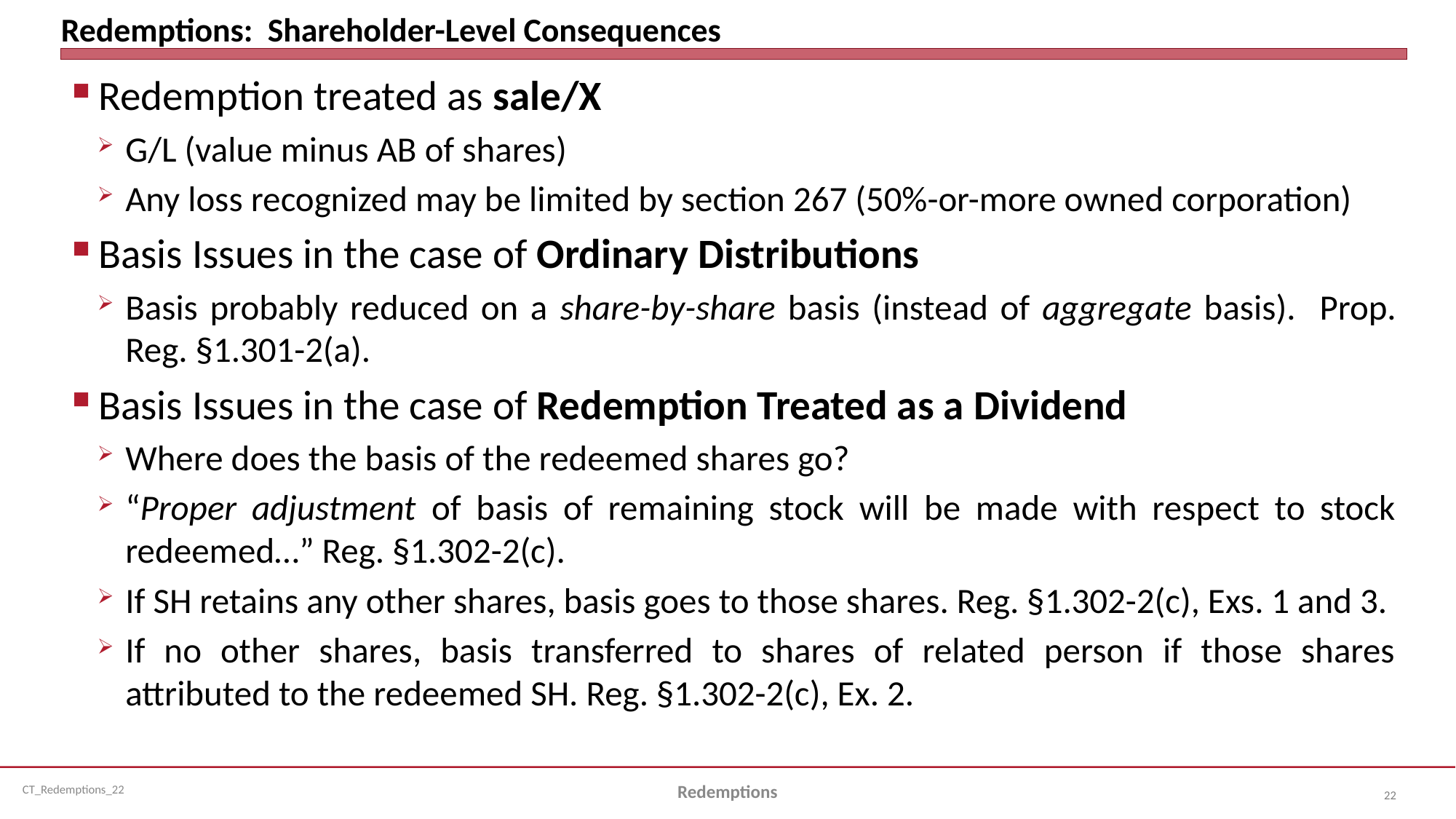

# Redemptions:  Shareholder-Level Consequences
Redemption treated as sale/X
G/L (value minus AB of shares)
Any loss recognized may be limited by section 267 (50%-or-more owned corporation)
Basis Issues in the case of Ordinary Distributions
Basis probably reduced on a share-by-share basis (instead of aggregate basis).  Prop. Reg. §1.301-2(a).
Basis Issues in the case of Redemption Treated as a Dividend
Where does the basis of the redeemed shares go?
“Proper adjustment of basis of remaining stock will be made with respect to stock redeemed…” Reg. §1.302-2(c).
If SH retains any other shares, basis goes to those shares. Reg. §1.302-2(c), Exs. 1 and 3.
If no other shares, basis transferred to shares of related person if those shares attributed to the redeemed SH. Reg. §1.302-2(c), Ex. 2.
Redemptions
22